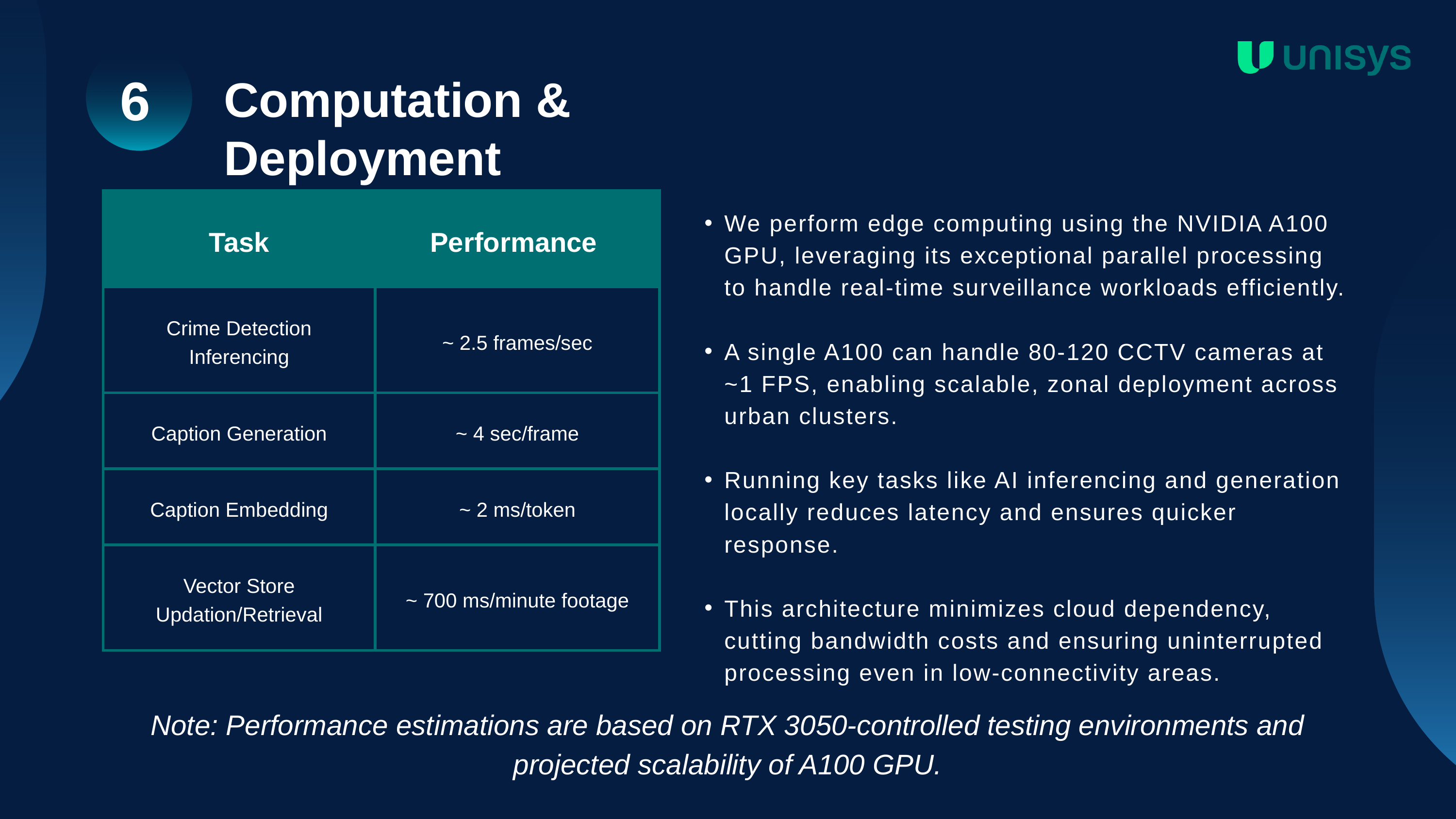

6
Computation & Deployment

| Task | Performance |
| --- | --- |
| Crime Detection Inferencing | ~ 2.5 frames/sec |
| Caption Generation | ~ 4 sec/frame |
| Caption Embedding | ~ 2 ms/token |
| Vector Store Updation/Retrieval | ~ 700 ms/minute footage |
We perform edge computing using the NVIDIA A100 GPU, leveraging its exceptional parallel processing to handle real-time surveillance workloads efficiently.

A single A100 can handle 80-120 CCTV cameras at ~1 FPS, enabling scalable, zonal deployment across urban clusters.

Running key tasks like AI inferencing and generation locally reduces latency and ensures quicker response.

This architecture minimizes cloud dependency, cutting bandwidth costs and ensuring uninterrupted processing even in low-connectivity areas.
Note: Performance estimations are based on RTX 3050-controlled testing environments and projected scalability of A100 GPU.